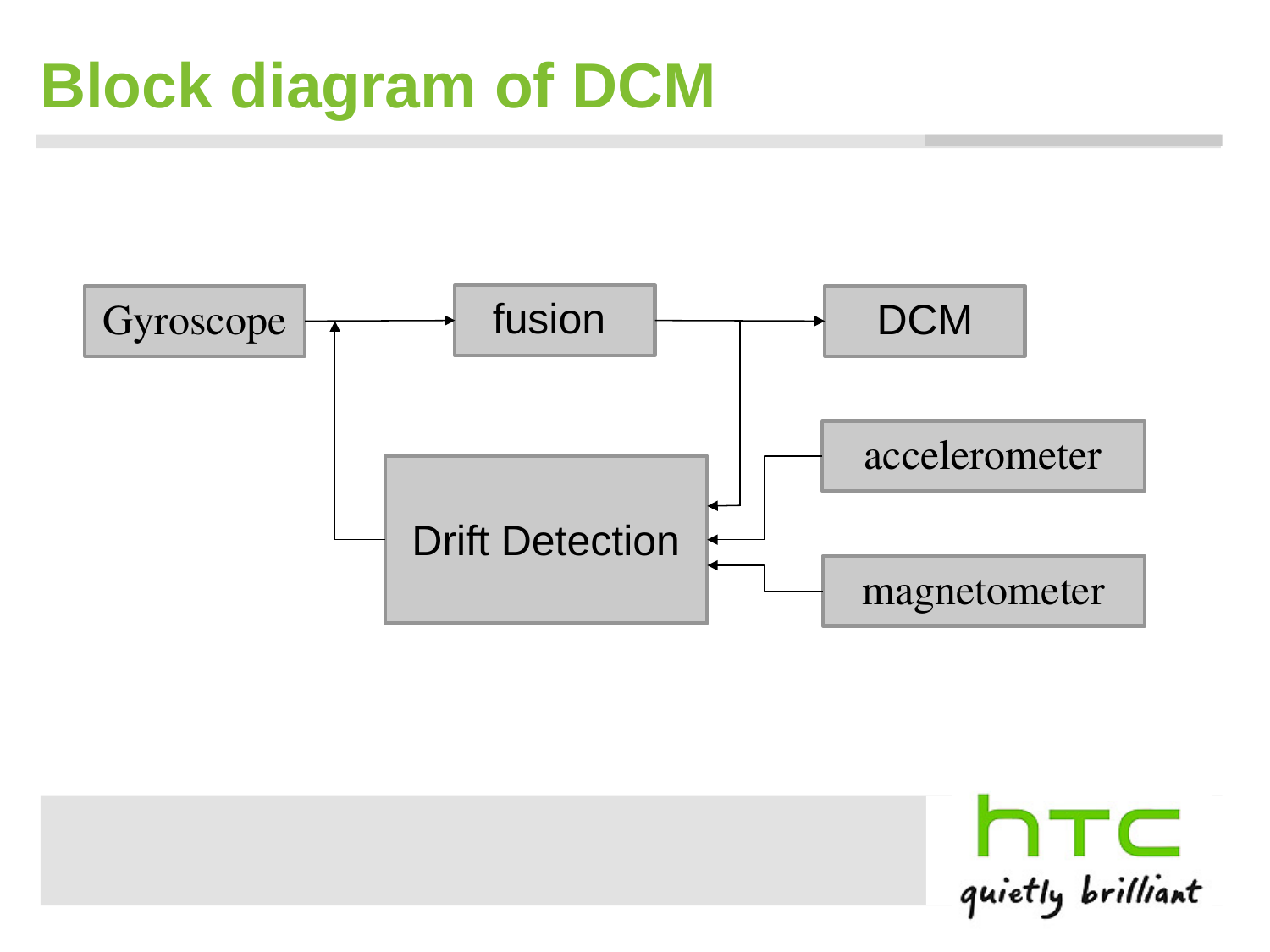

# Block diagram of DCM
fusion
Gyroscope
DCM
accelerometer

Drift Detection
magnetometer